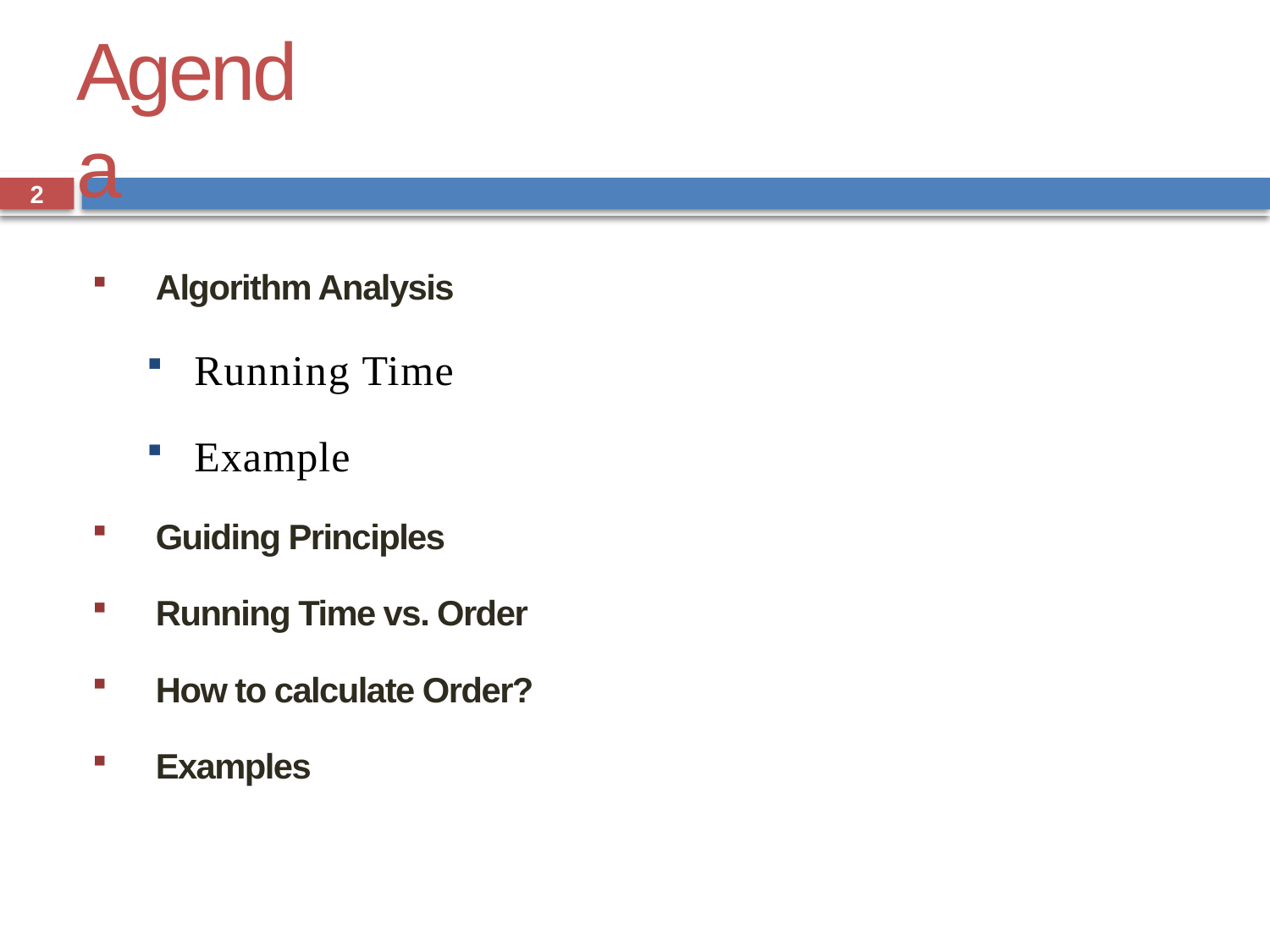

# Agenda
2
Algorithm Analysis
Running Time
Example
Guiding Principles
Running Time vs. Order
How to calculate Order?
Examples